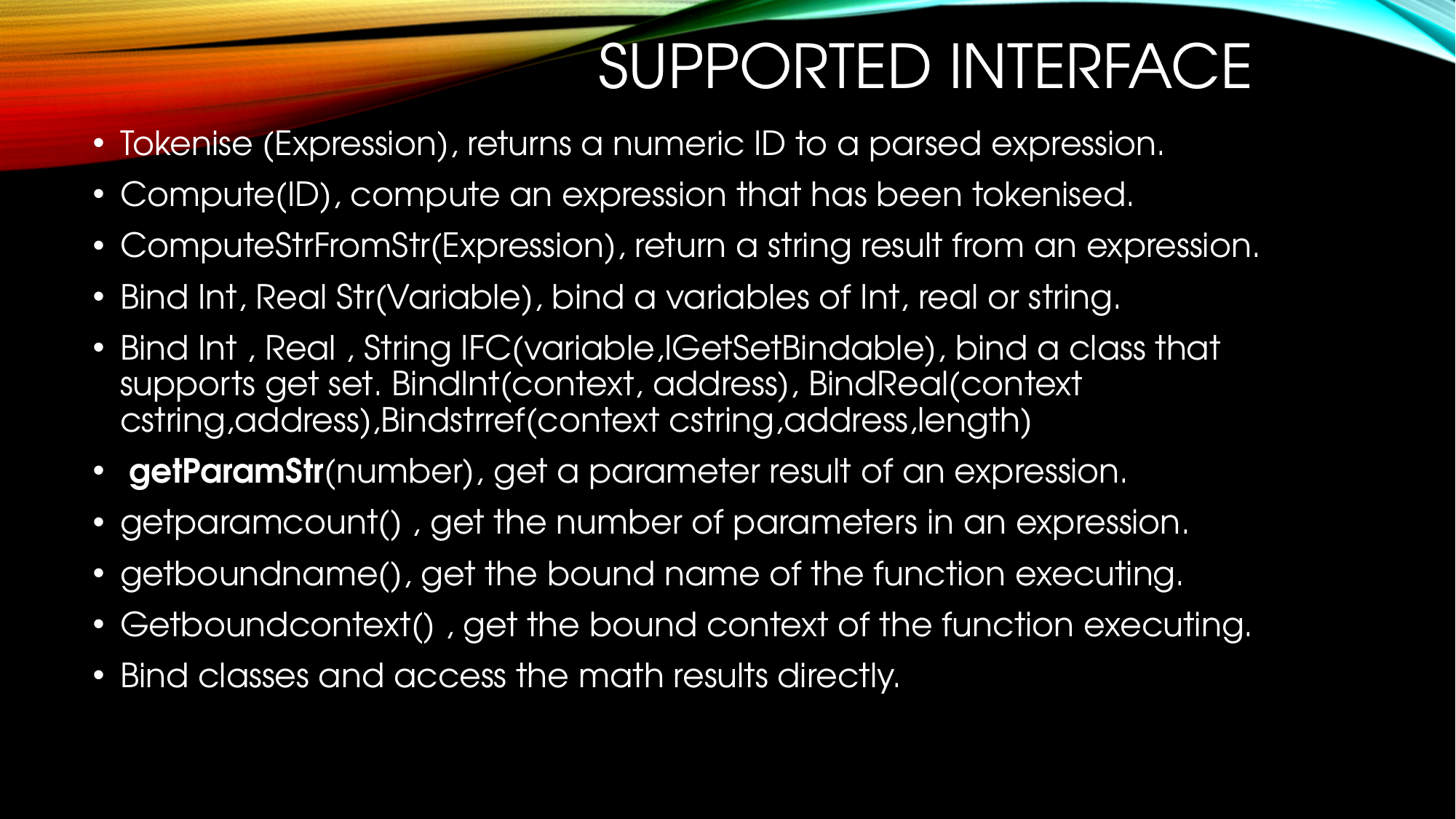

# Supported Interface

Tokenise (Expression), returns a numeric ID to a parsed expression.
Compute(ID), compute an expression that has been tokenised.
ComputeStrFromStr(Expression), return a string result from an expression.
Bind Int, Real Str(Variable), bind a variables of Int, real or string.
Bind Int , Real , String IFC(variable,IGetSetBindable), bind a class that supports get set. BindInt(context, address), BindReal(context cstring,address),Bindstrref(context cstring,address,length)
 getParamStr(number), get a parameter result of an expression.
getparamcount() , get the number of parameters in an expression.
getboundname(), get the bound name of the function executing.
Getboundcontext() , get the bound context of the function executing.
Bind classes and access the math results directly.